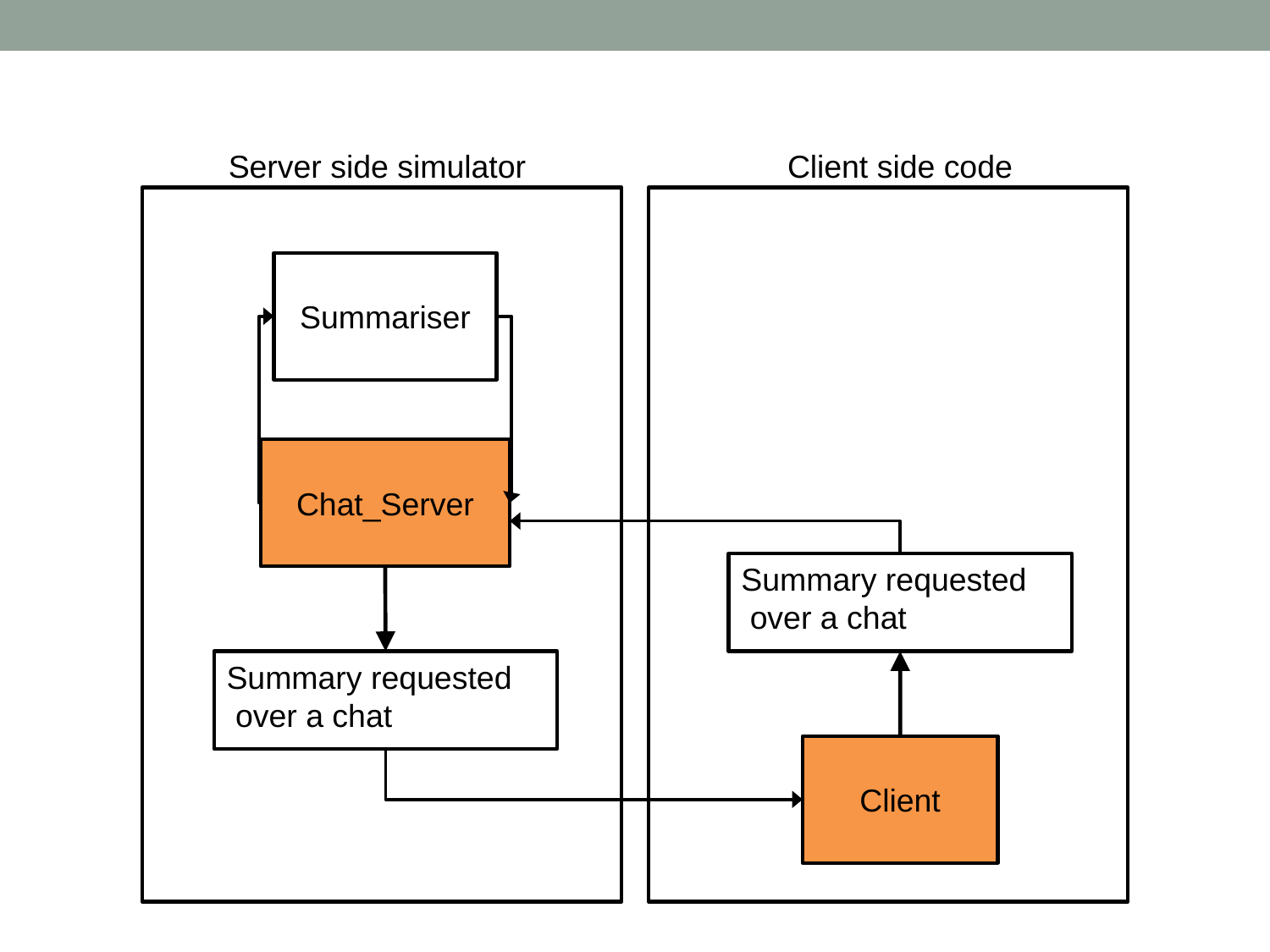

Server side simulator
Client side code

Summariser
Chat_Server
Summary requested
 over a chat

Summary requested
 over a chat

Client